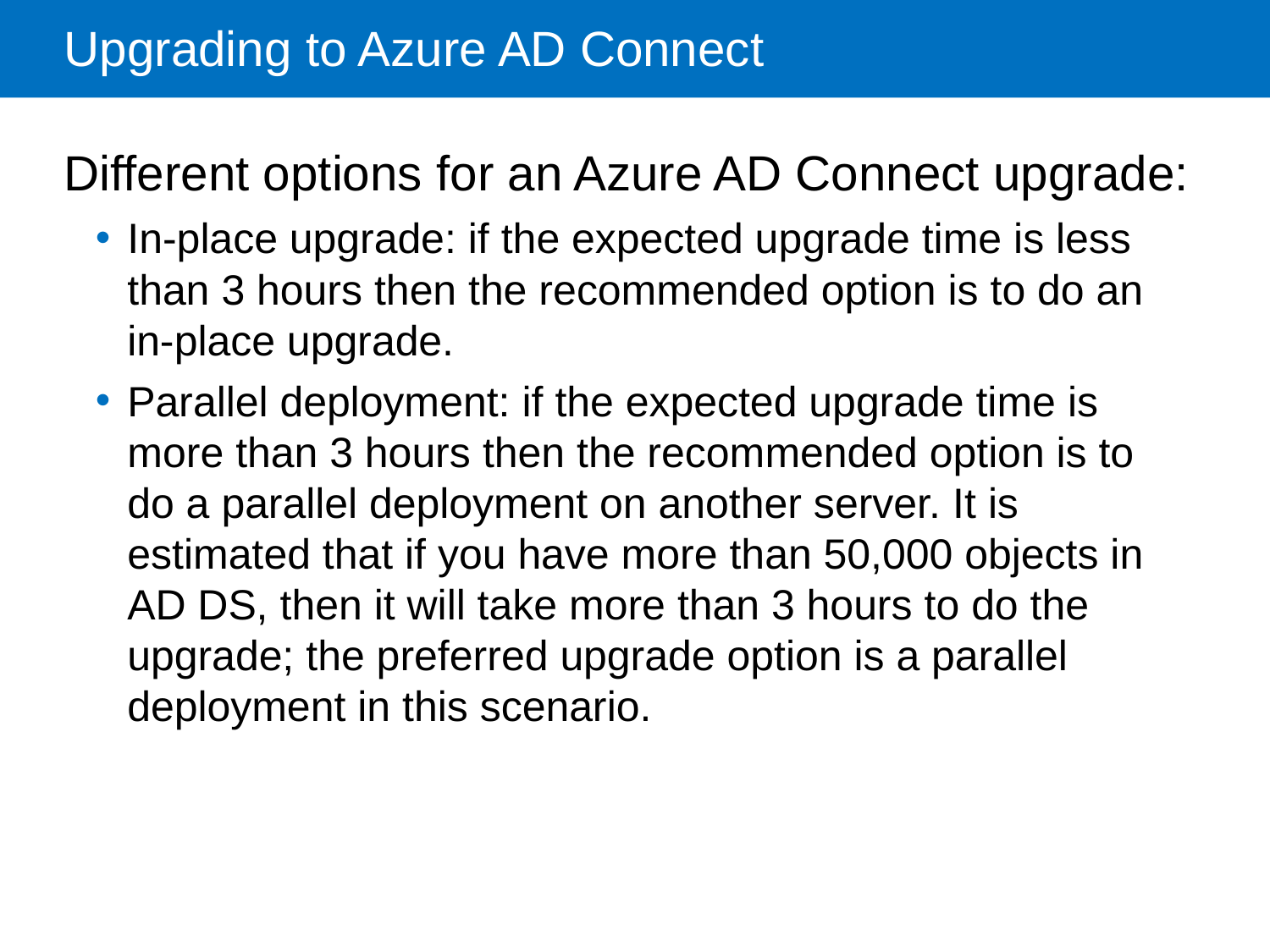

# Upgrading to Azure AD Connect
Different options for an Azure AD Connect upgrade:
In-place upgrade: if the expected upgrade time is less than 3 hours then the recommended option is to do an in-place upgrade.
Parallel deployment: if the expected upgrade time is more than 3 hours then the recommended option is to do a parallel deployment on another server. It is estimated that if you have more than 50,000 objects in AD DS, then it will take more than 3 hours to do the upgrade; the preferred upgrade option is a parallel deployment in this scenario.